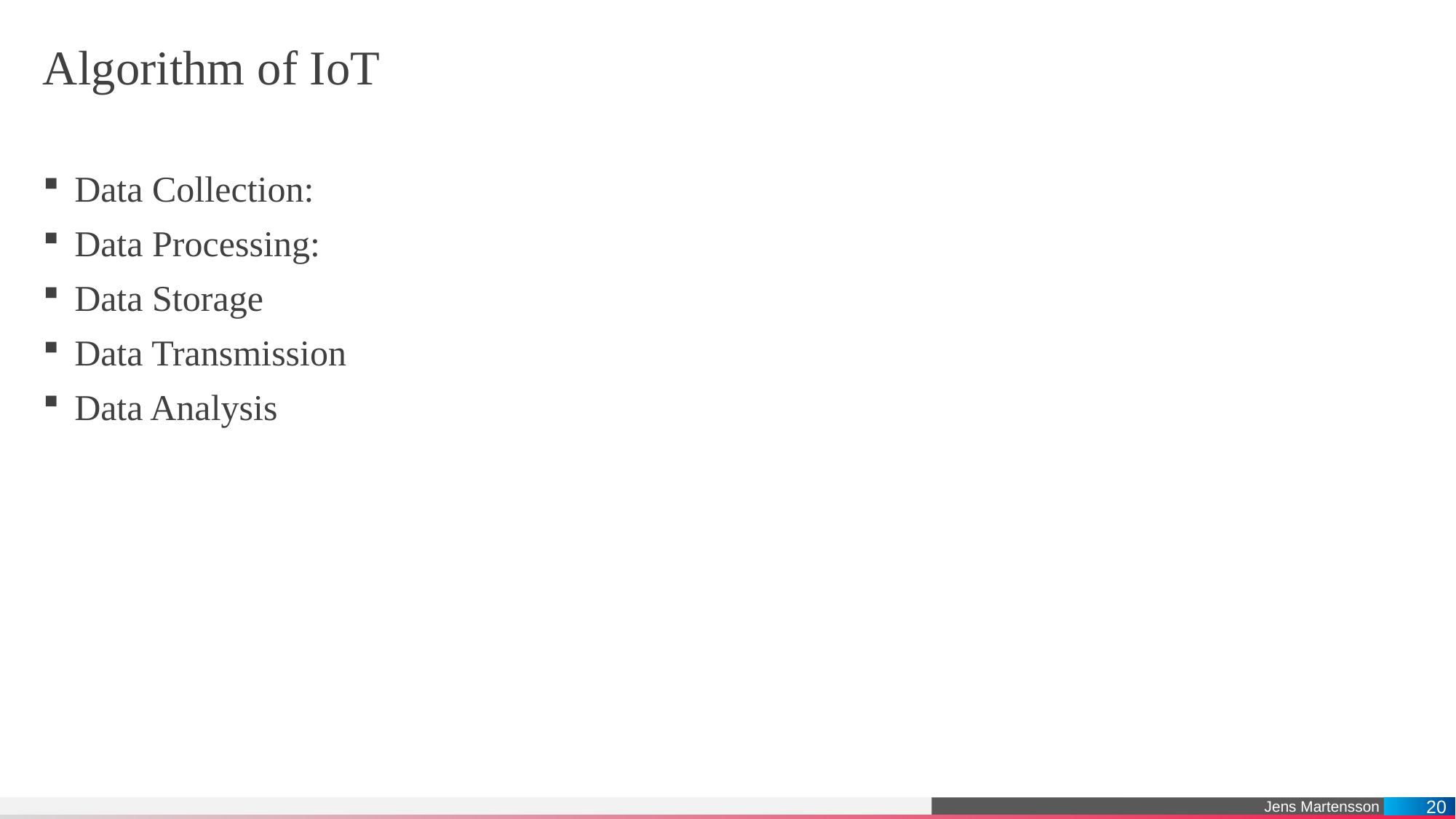

# Algorithm of IoT
Data Collection:
Data Processing:
Data Storage
Data Transmission
Data Analysis
20